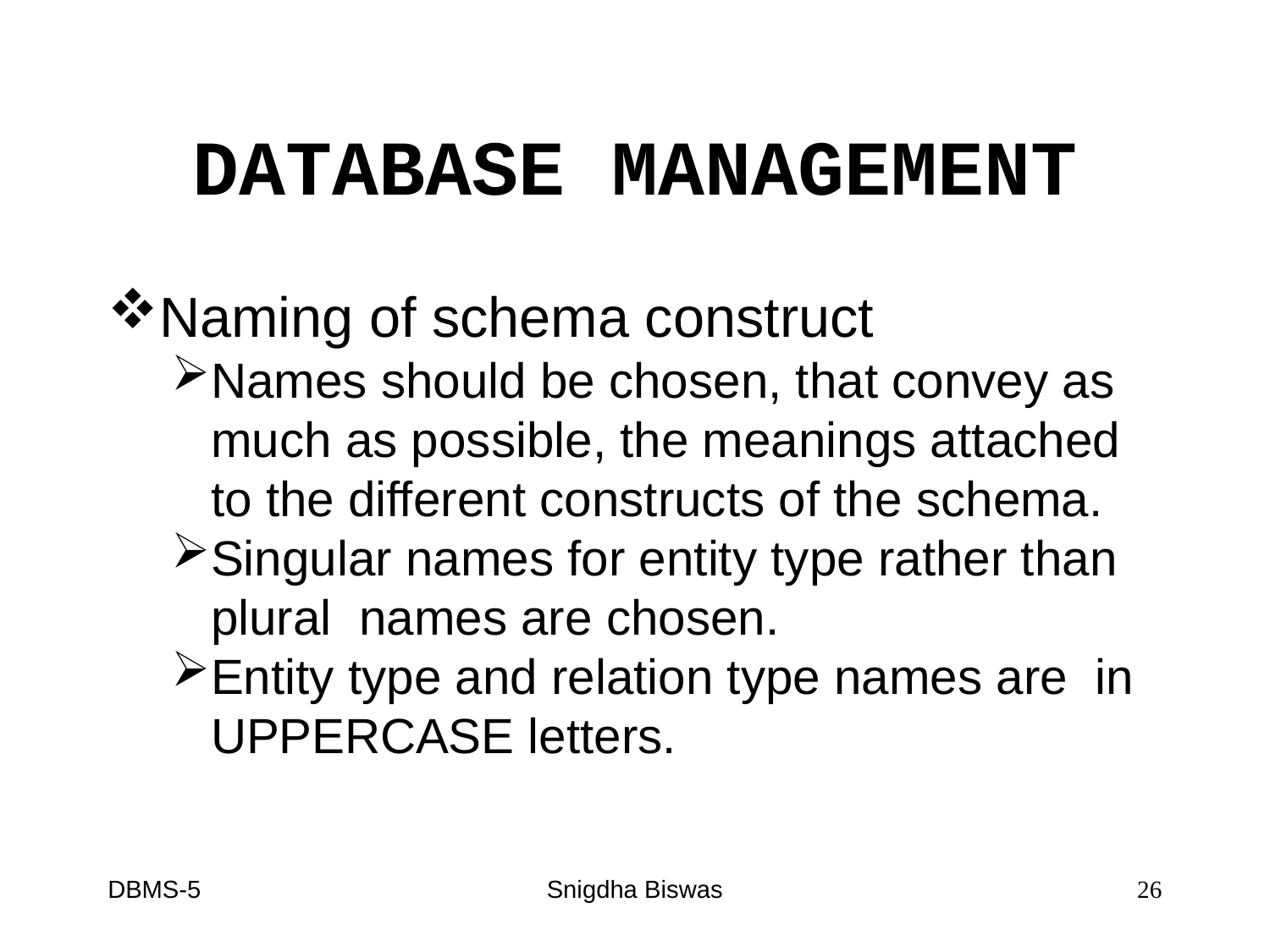

DATABASE MANAGEMENT
Naming of schema construct
Names should be chosen, that convey as much as possible, the meanings attached to the different constructs of the schema.
Singular names for entity type rather than plural  names are chosen.
Entity type and relation type names are  in UPPERCASE letters.
DBMS-5
Snigdha Biswas
26